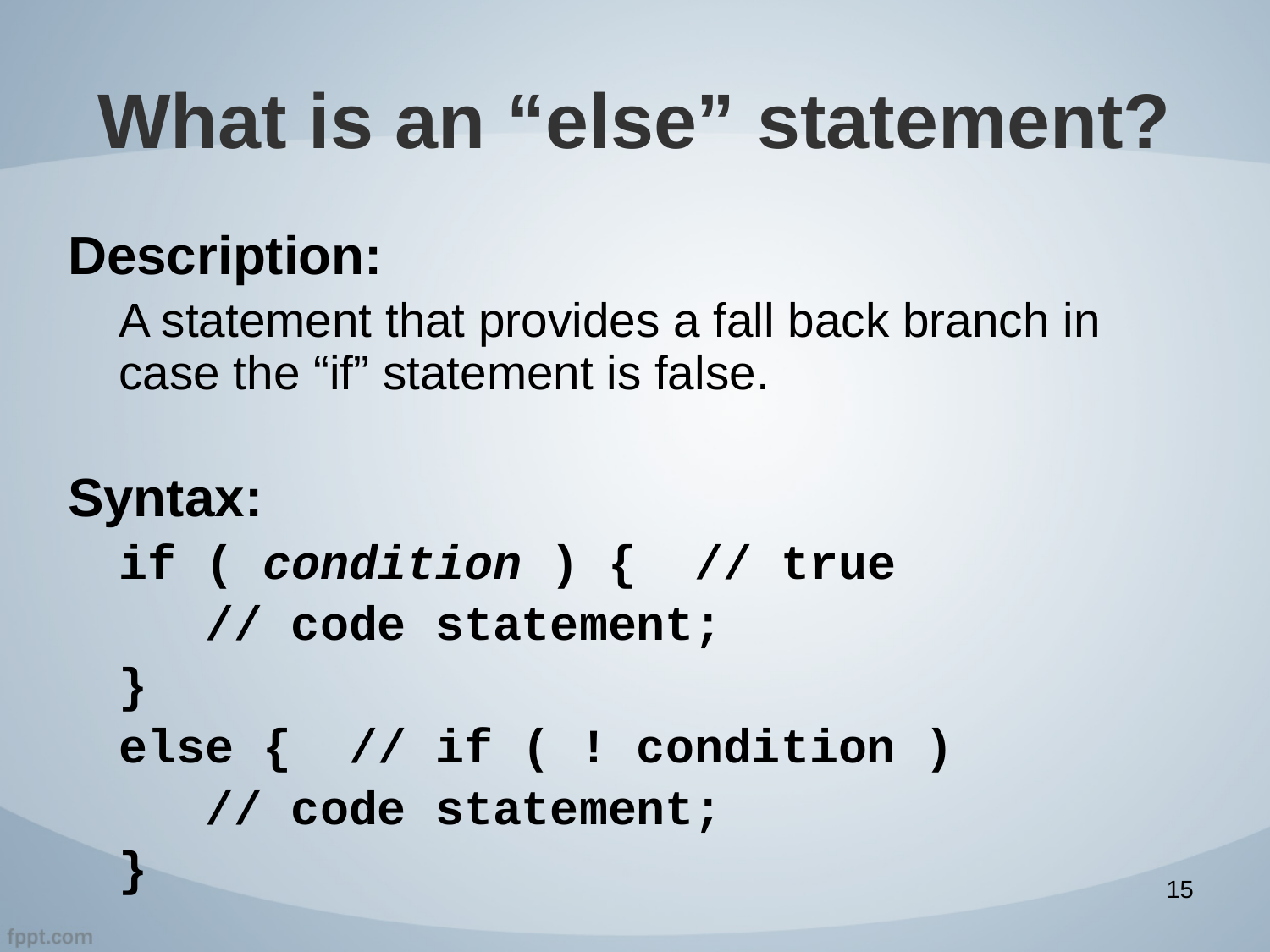

# What is an “else” statement?
Description:
A statement that provides a fall back branch in case the “if” statement is false.

Syntax:
if ( condition ) {  // true
   // code statement;
}
else {  // if ( ! condition )
   // code statement;
}
15